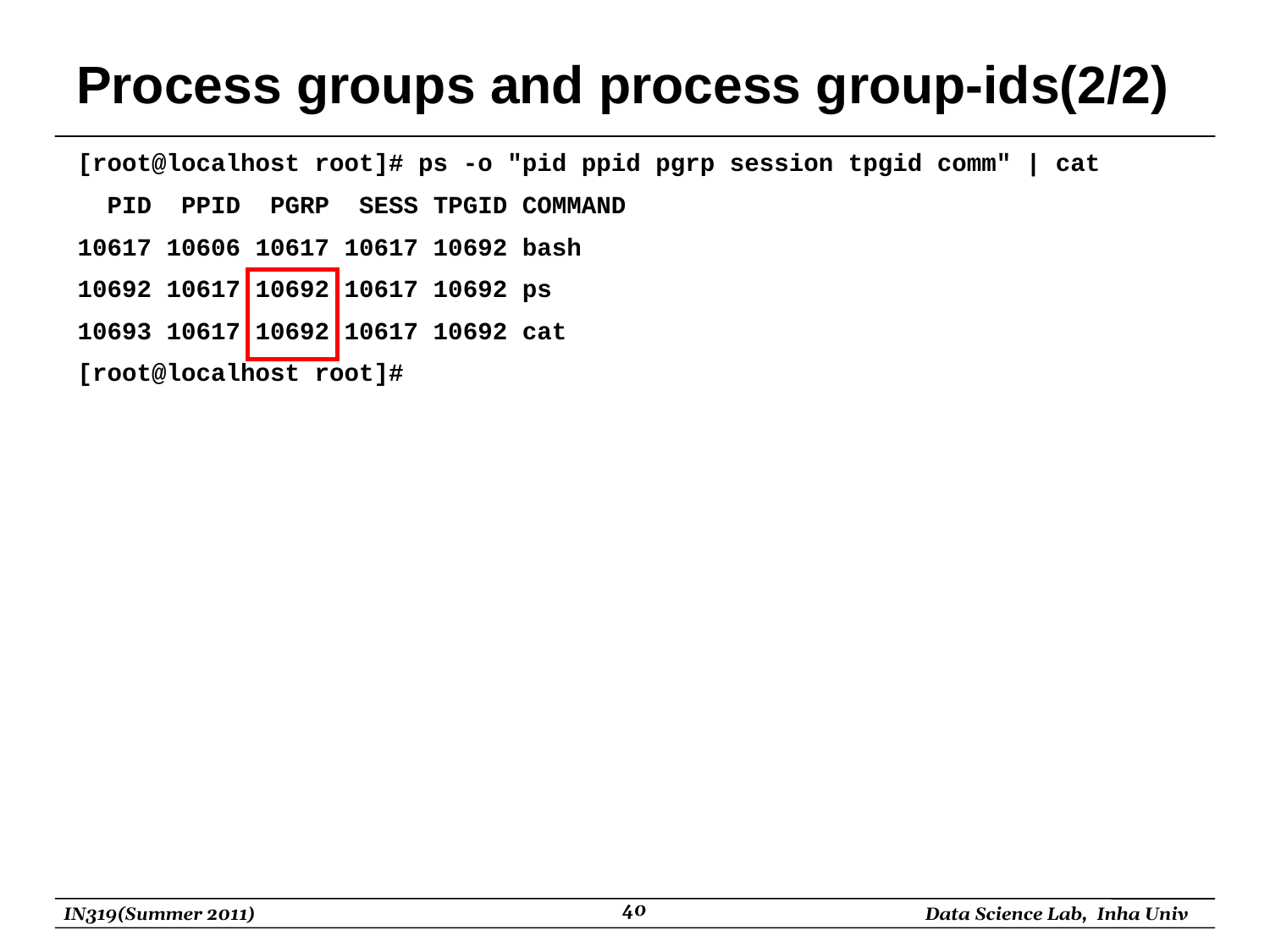

# Process groups and process group-ids(2/2)
[root@localhost root]# ps -o "pid ppid pgrp session tpgid comm" | cat
  PID  PPID  PGRP  SESS TPGID COMMAND
10617 10606 10617 10617 10692 bash
10692 10617 10692 10617 10692 ps
10693 10617 10692 10617 10692 cat
[root@localhost root]#

40